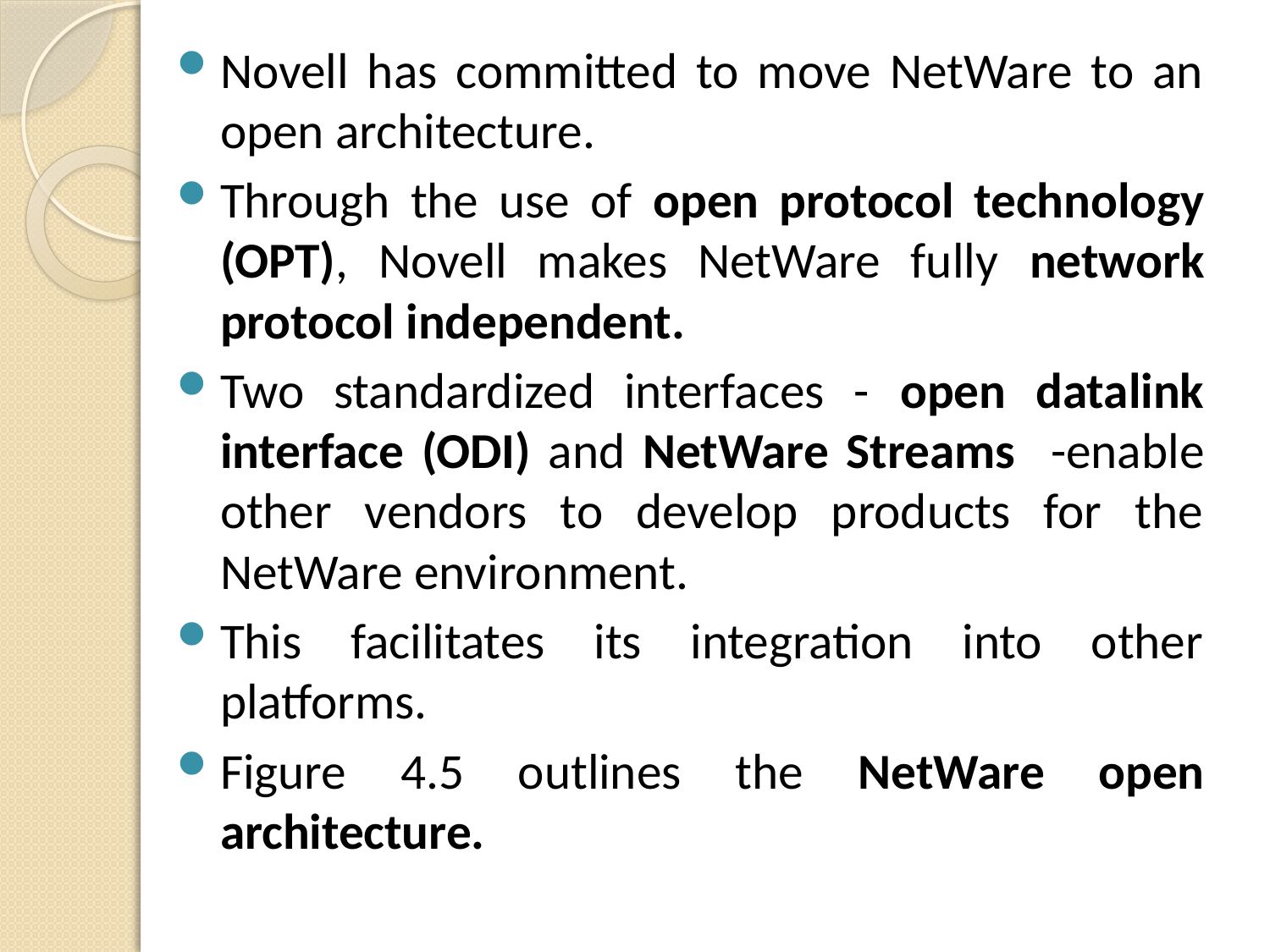

Novell has committed to move NetWare to an open architecture.
Through the use of open protocol technology (OPT), Novell makes NetWare fully network protocol independent.
Two standardized interfaces - open datalink interface (ODI) and NetWare Streams  -enable other vendors to develop products for the NetWare environment.
This facilitates its integration into other platforms.
Figure 4.5 outlines the NetWare open architecture.